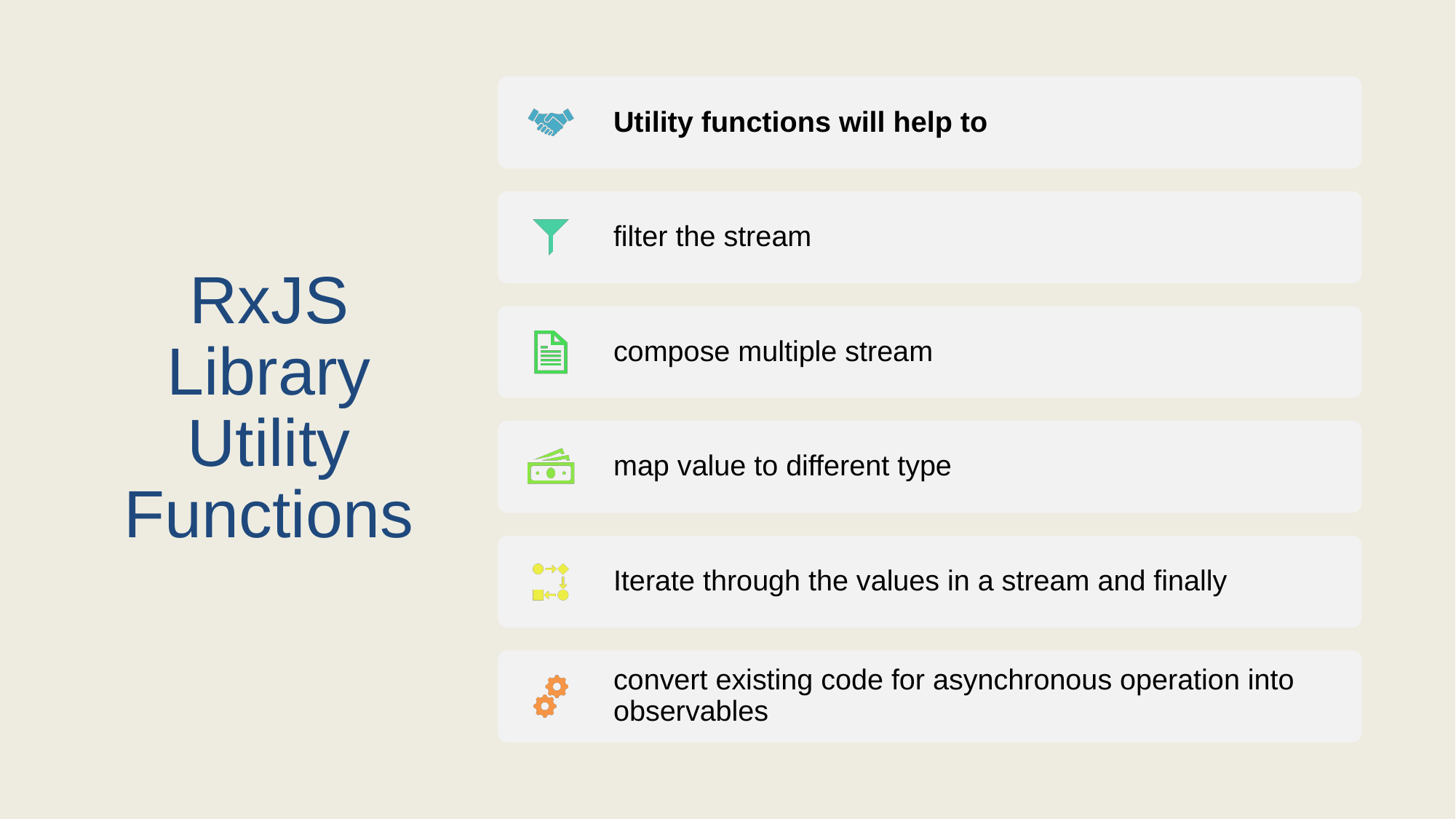

# RxJS Library Utility Functions
Utility functions will help to
filter the stream
compose multiple stream
map value to different type
Iterate through the values in a stream and finally
convert existing code for asynchronous operation into observables